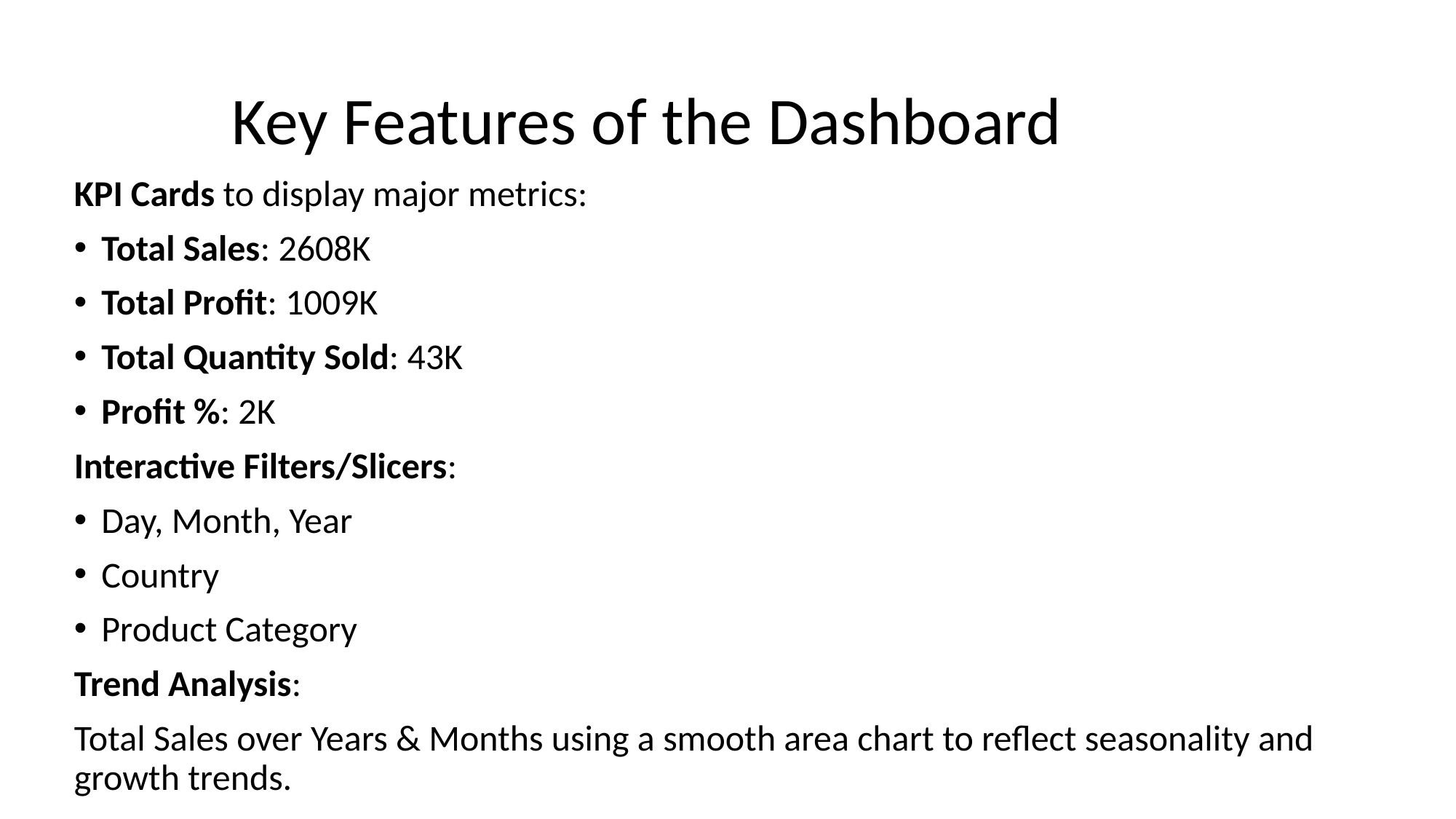

# Key Features of the Dashboard
KPI Cards to display major metrics:
Total Sales: 2608K
Total Profit: 1009K
Total Quantity Sold: 43K
Profit %: 2K
Interactive Filters/Slicers:
Day, Month, Year
Country
Product Category
Trend Analysis:
Total Sales over Years & Months using a smooth area chart to reflect seasonality and growth trends.